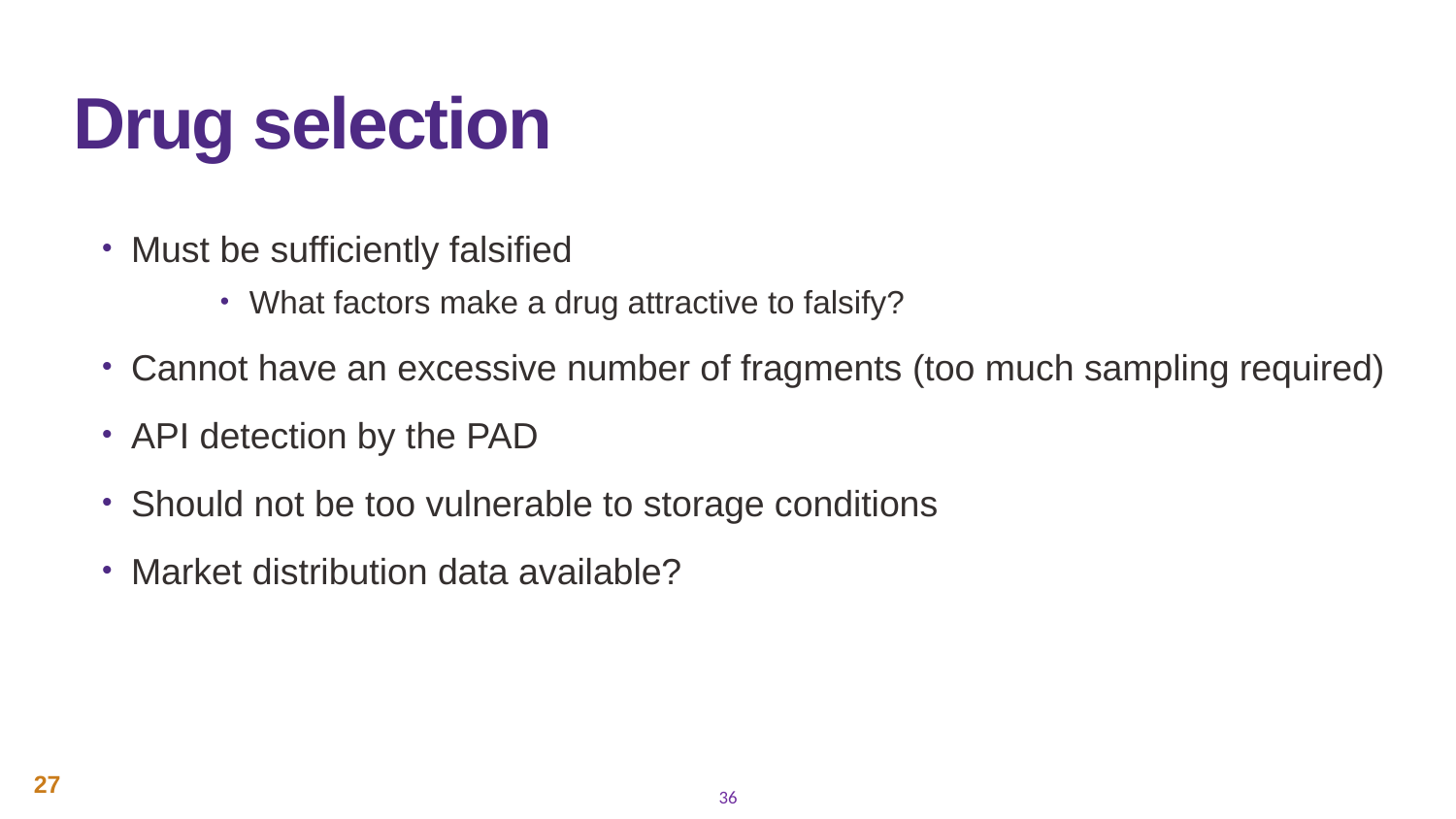

# Drug selection
Must be sufficiently falsified
What factors make a drug attractive to falsify?
Cannot have an excessive number of fragments (too much sampling required)
API detection by the PAD
Should not be too vulnerable to storage conditions
Market distribution data available?
27
36